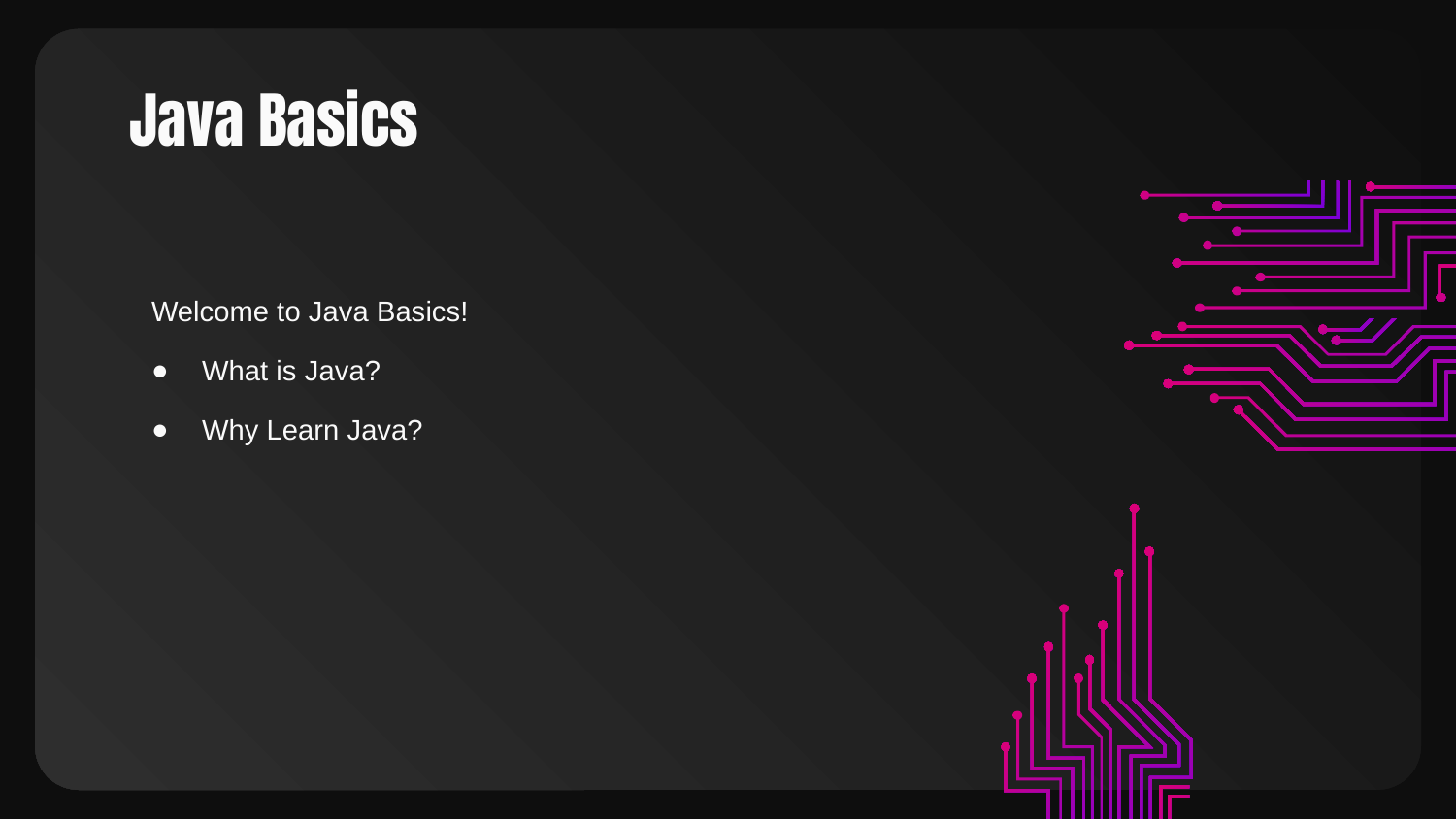

# Java Basics
Welcome to Java Basics!
What is Java?
Why Learn Java?